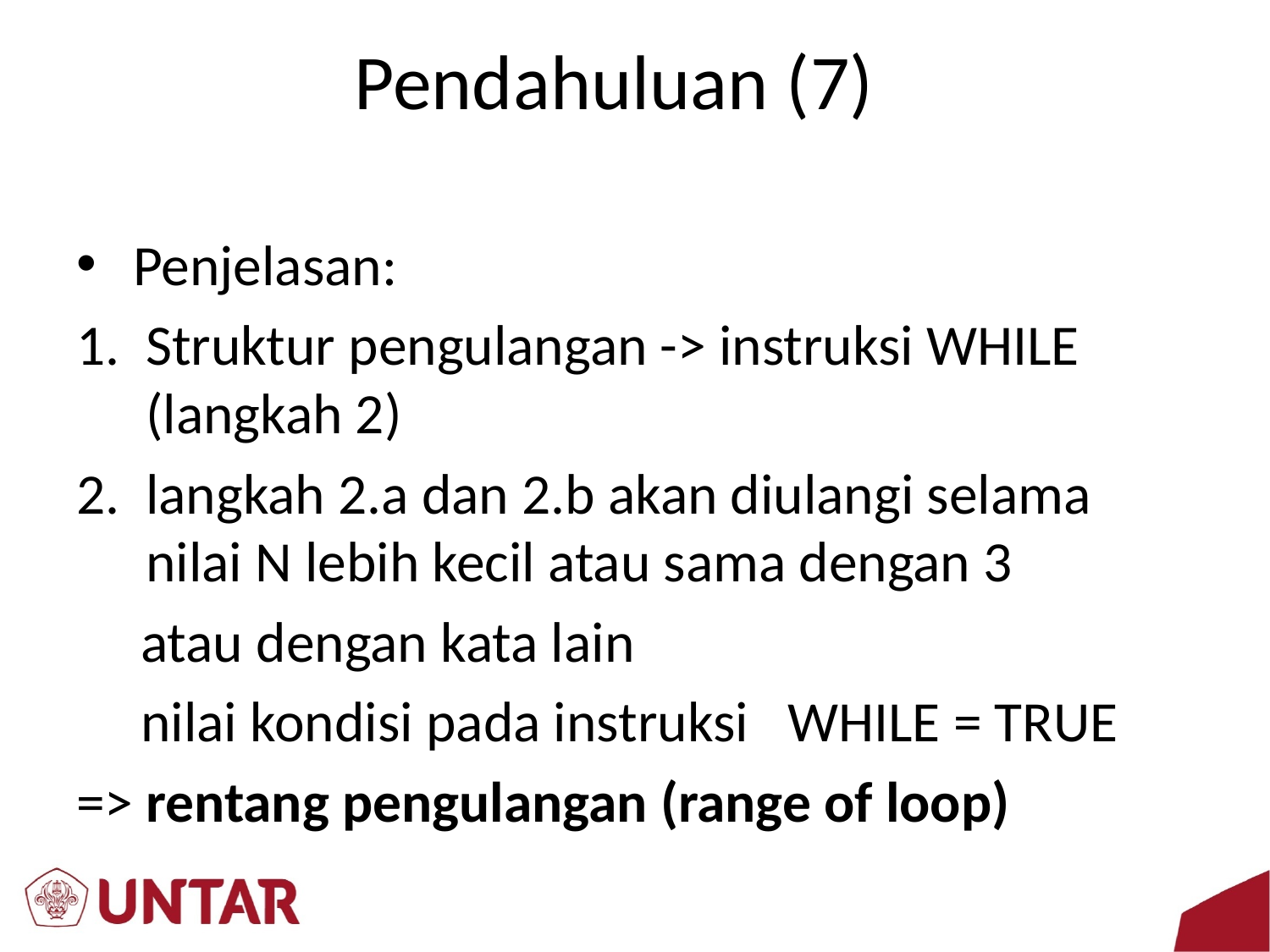

# Pendahuluan (7)
Penjelasan:
Struktur pengulangan -> instruksi WHILE (langkah 2)
langkah 2.a dan 2.b akan diulangi selama nilai N lebih kecil atau sama dengan 3
     atau dengan kata lain
     nilai kondisi pada instruksi   WHILE = TRUE
=> rentang pengulangan (range of loop)